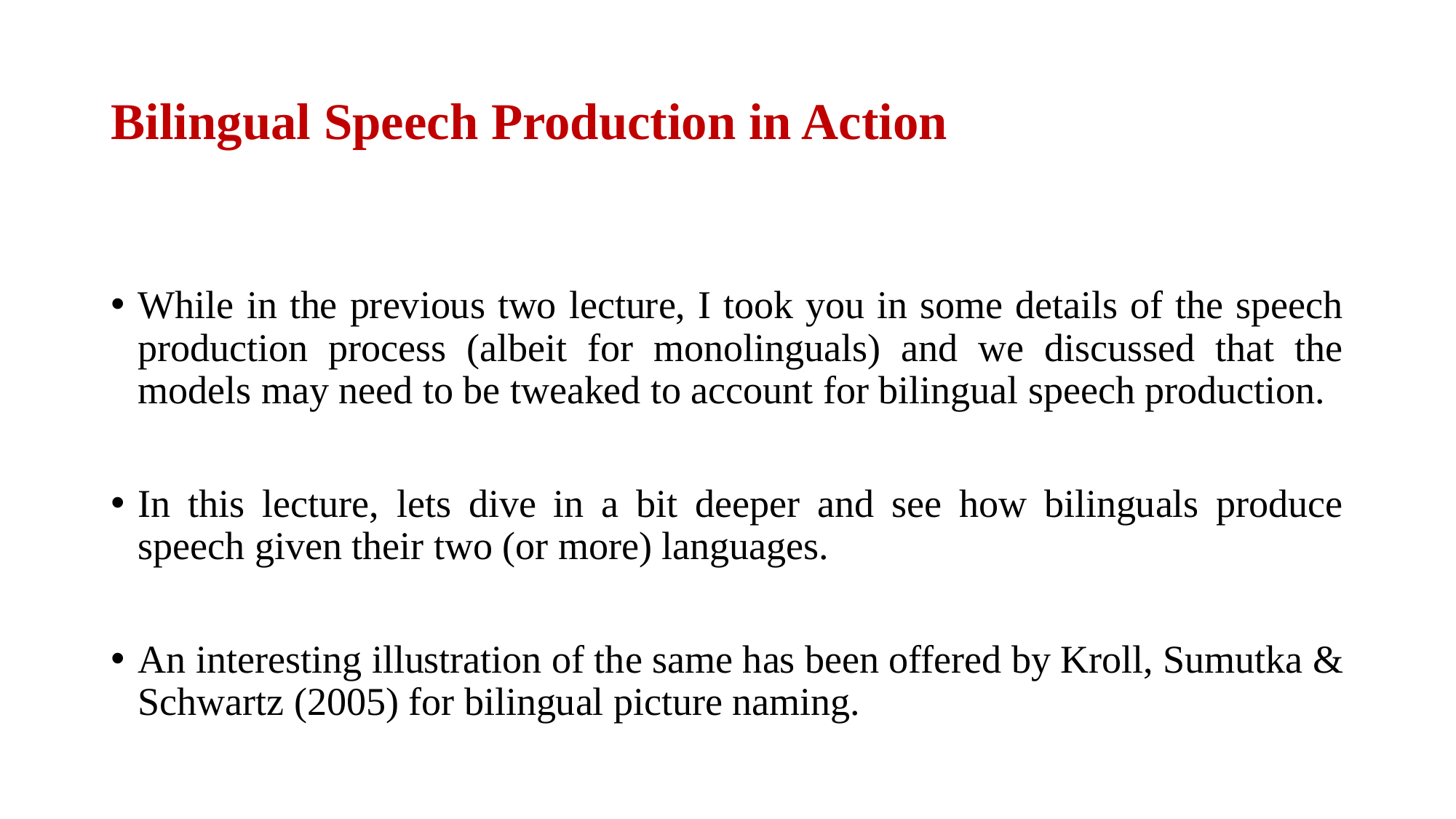

# Bilingual Speech Production in Action

While in the previous two lecture, I took you in some details of the speech production process (albeit for monolinguals) and we discussed that the models may need to be tweaked to account for bilingual speech production.

In this lecture, lets dive in a bit deeper and see how bilinguals produce speech given their two (or more) languages.

An interesting illustration of the same has been offered by Kroll, Sumutka & Schwartz (2005) for bilingual picture naming.